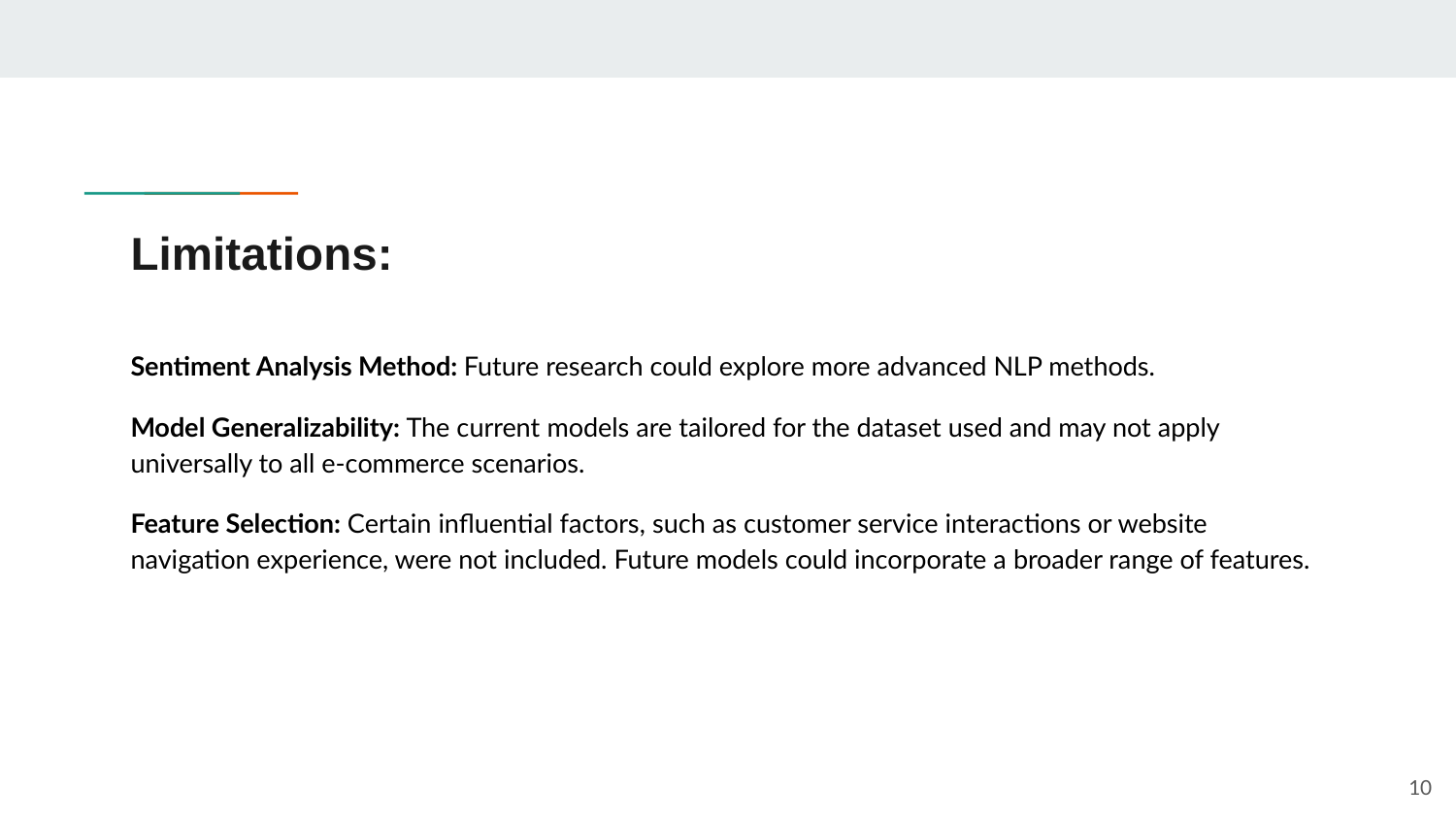

# Limitations:
Sentiment Analysis Method: Future research could explore more advanced NLP methods.
Model Generalizability: The current models are tailored for the dataset used and may not apply universally to all e-commerce scenarios.
Feature Selection: Certain influential factors, such as customer service interactions or website navigation experience, were not included. Future models could incorporate a broader range of features.
10